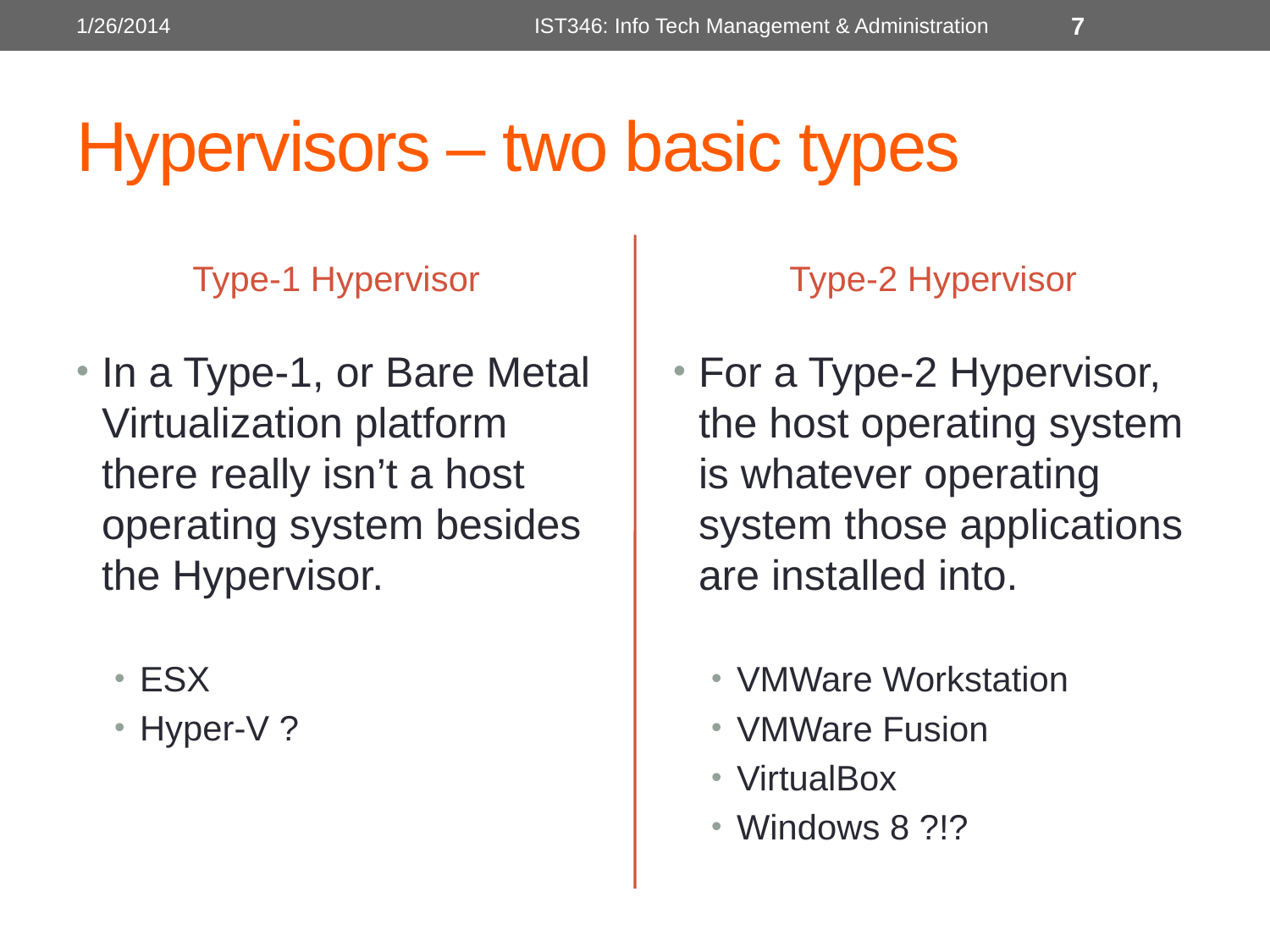

1/26/2014
IST346: Info Tech Management & Administration
7
# Hypervisors – two basic types
Type-1 Hypervisor
Type-2 Hypervisor
In a Type-1, or Bare Metal Virtualization platform there really isn’t a host operating system besides the Hypervisor.
ESX
Hyper-V ?
For a Type-2 Hypervisor, the host operating system is whatever operating system those applications are installed into.
VMWare Workstation
VMWare Fusion
VirtualBox
Windows 8 ?!?